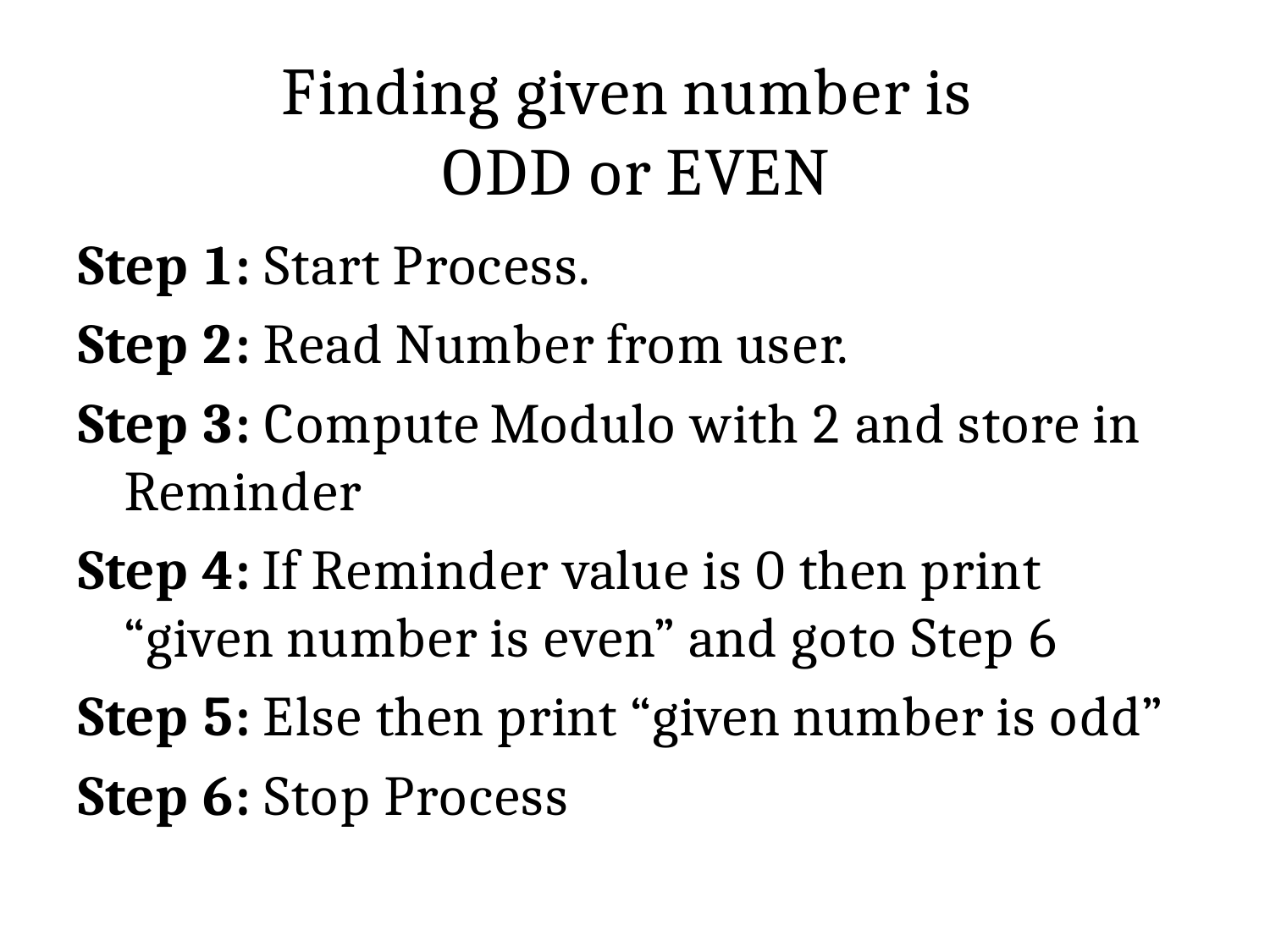

# Finding given number is ODD or EVEN
Step 1: Start Process.
Step 2: Read Number from user.
Step 3: Compute Modulo with 2 and store in Reminder
Step 4: If Reminder value is 0 then print “given number is even” and goto Step 6
Step 5: Else then print “given number is odd”
Step 6: Stop Process